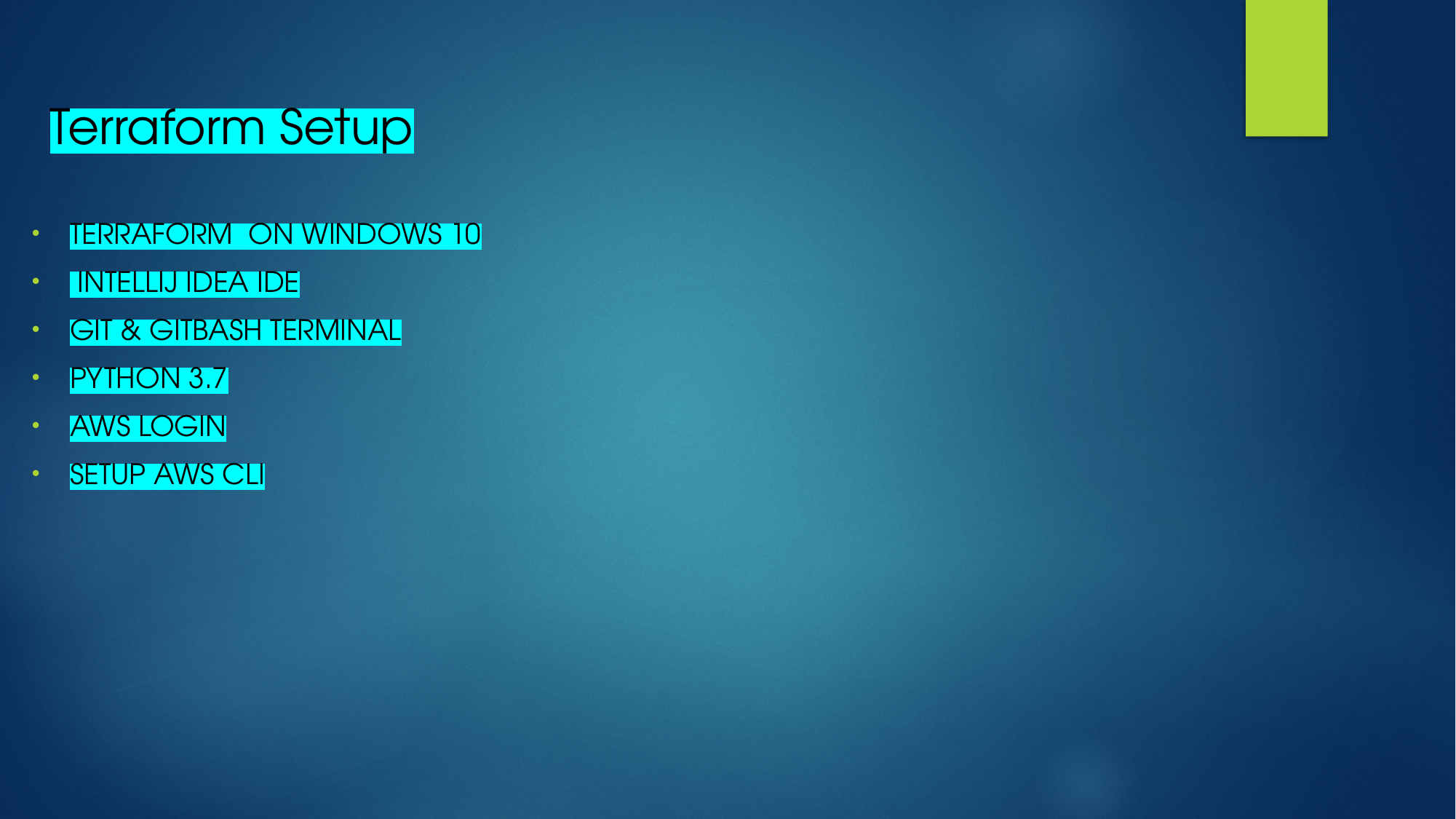

# Terraform Setup
Terraform  on Windows 10
 IntelliJ Idea IDE
GIT & GitBAsh Terminal
Python 3.7
AWS Login
Setup AWS CLI